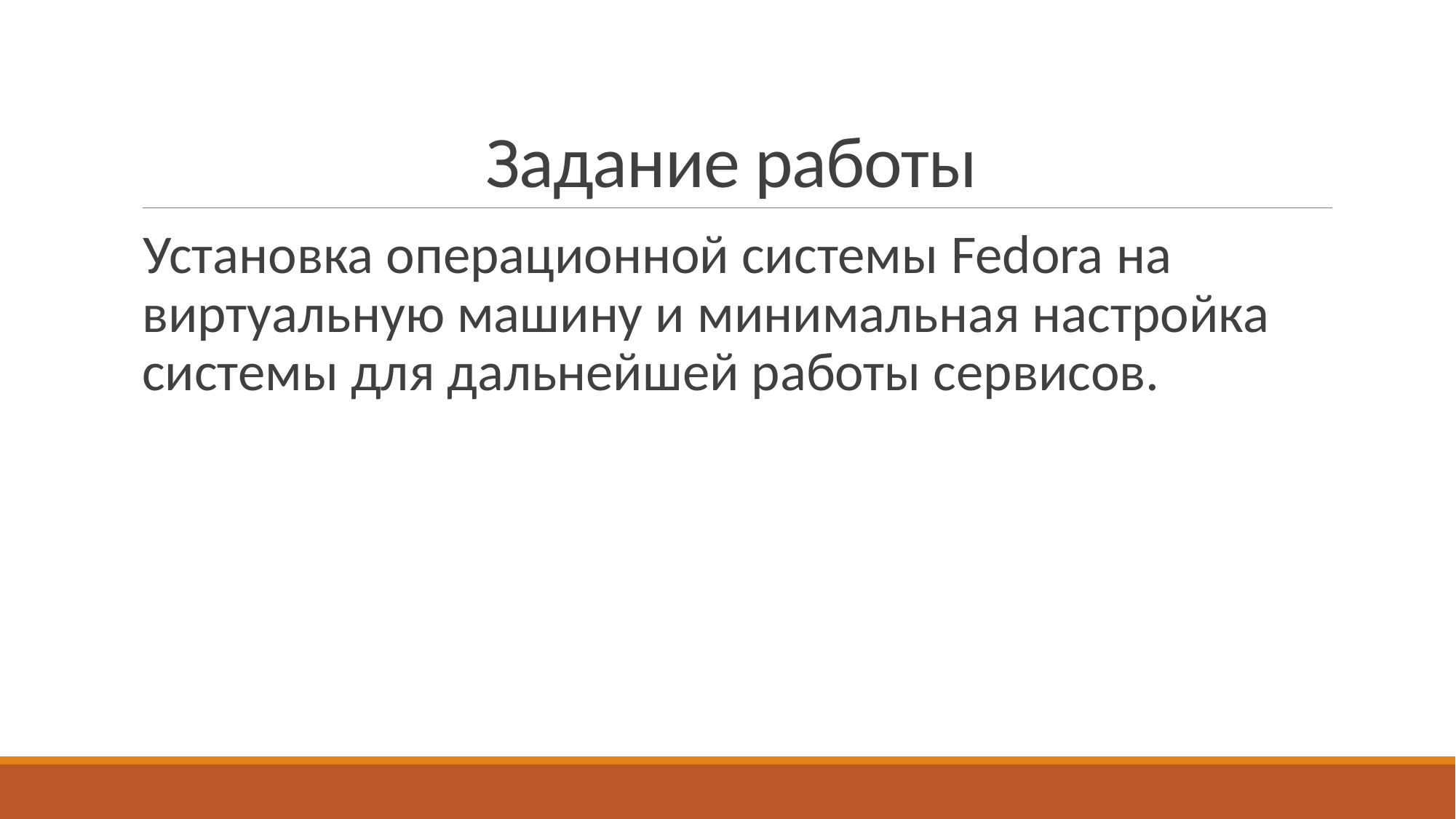

# Задание работы
Установка операционной системы Fedora на виртуальную машину и минимальная настройка системы для дальнейшей работы сервисов.